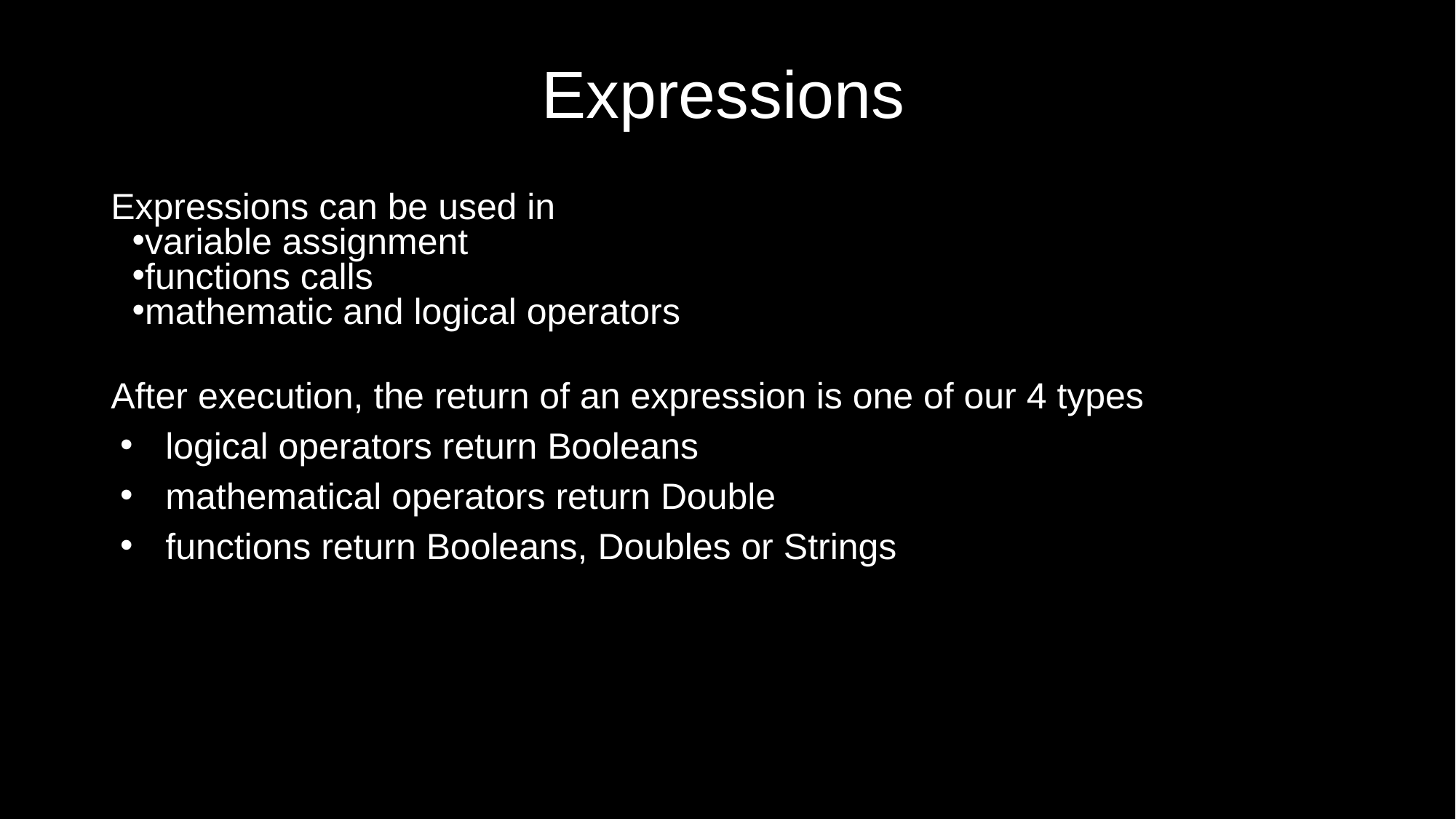

# Expressions
Expressions can be used in
variable assignment
functions calls
mathematic and logical operators

After execution, the return of an expression is one of our 4 types
logical operators return Booleans
mathematical operators return Double
functions return Booleans, Doubles or Strings